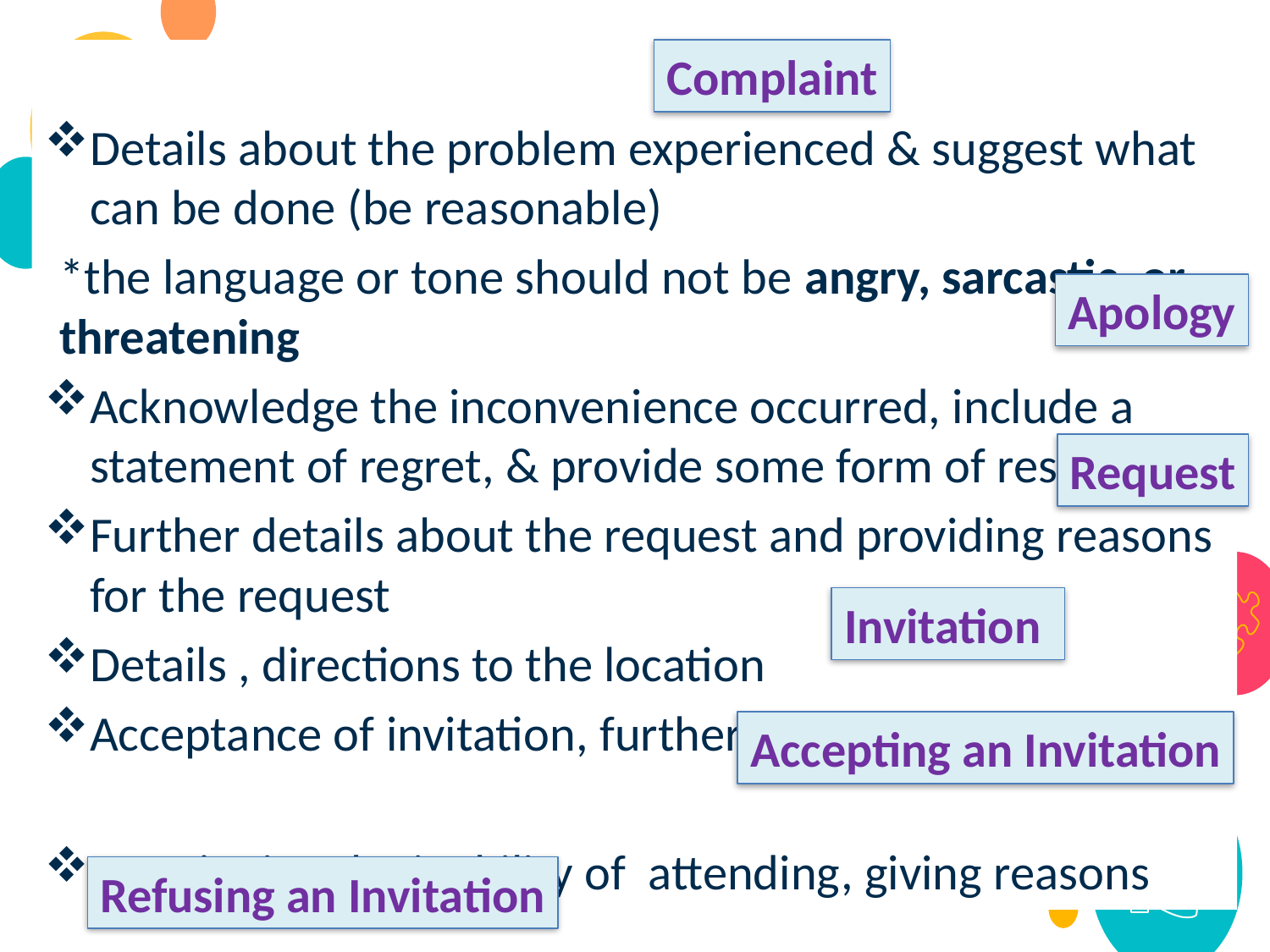

Details about the problem experienced & suggest what can be done (be reasonable)
*the language or tone should not be angry, sarcastic, or threatening
Acknowledge the inconvenience occurred, include a statement of regret, & provide some form of restitution
Further details about the request and providing reasons for the request
Details , directions to the location
Acceptance of invitation, further comments

Mentioning the inability of  attending, giving reasons

Complaint
15
Apology
Request
Invitation
Accepting an Invitation
Refusing an Invitation